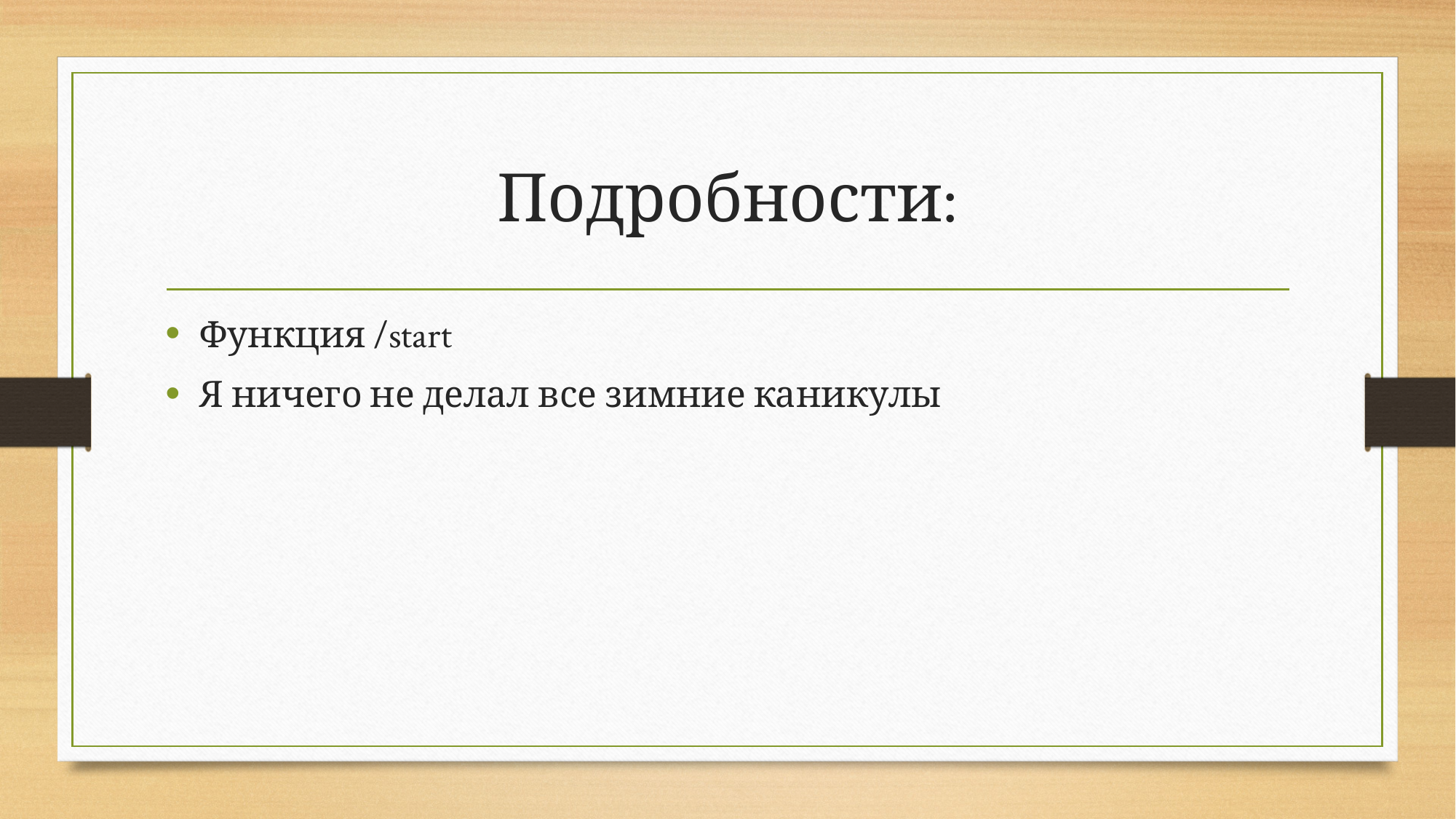

# Подробности:
Функция /start
Я ничего не делал все зимние каникулы